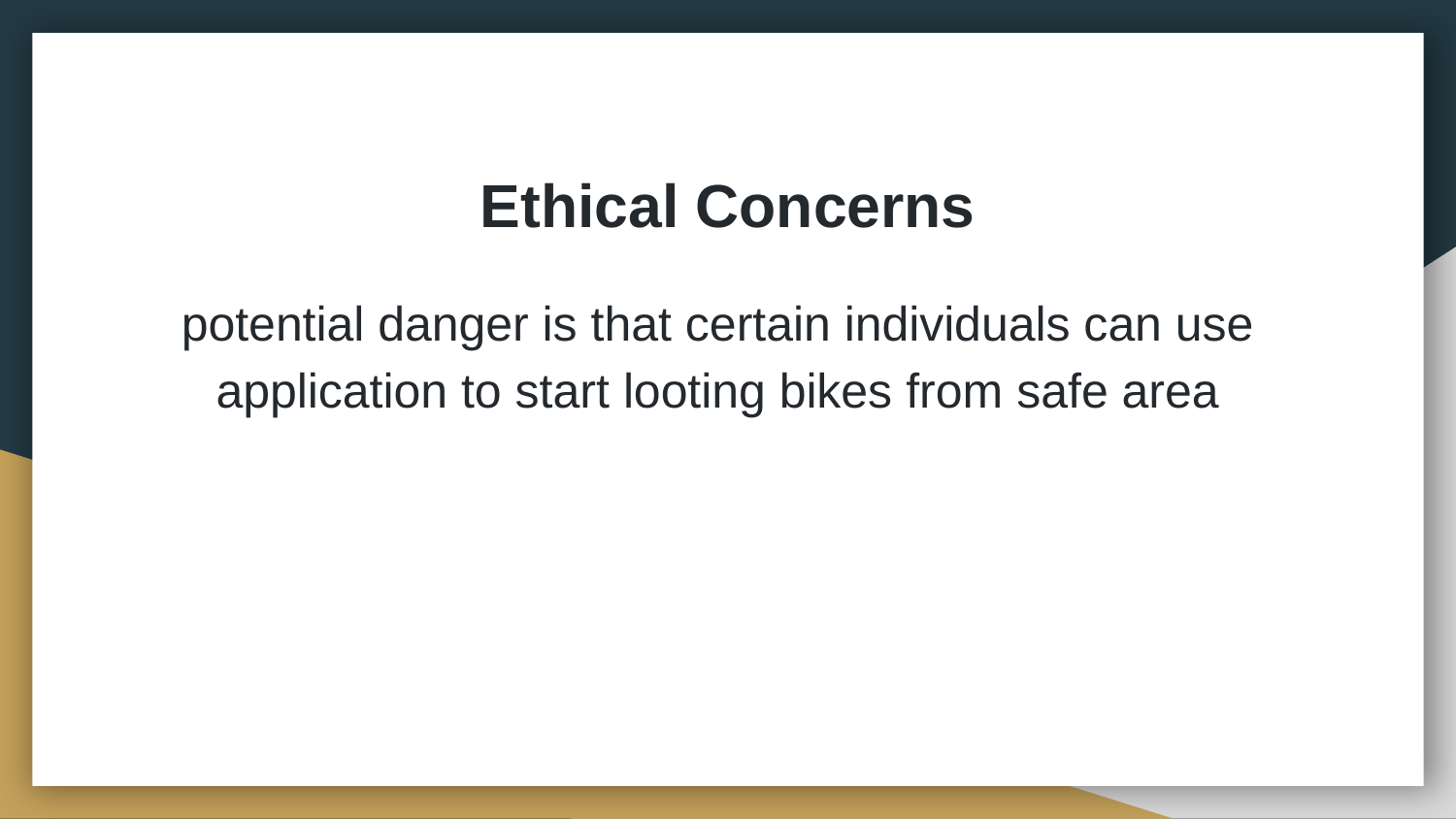

# Ethical Concerns

potential danger is that certain individuals can use application to start looting bikes from safe area